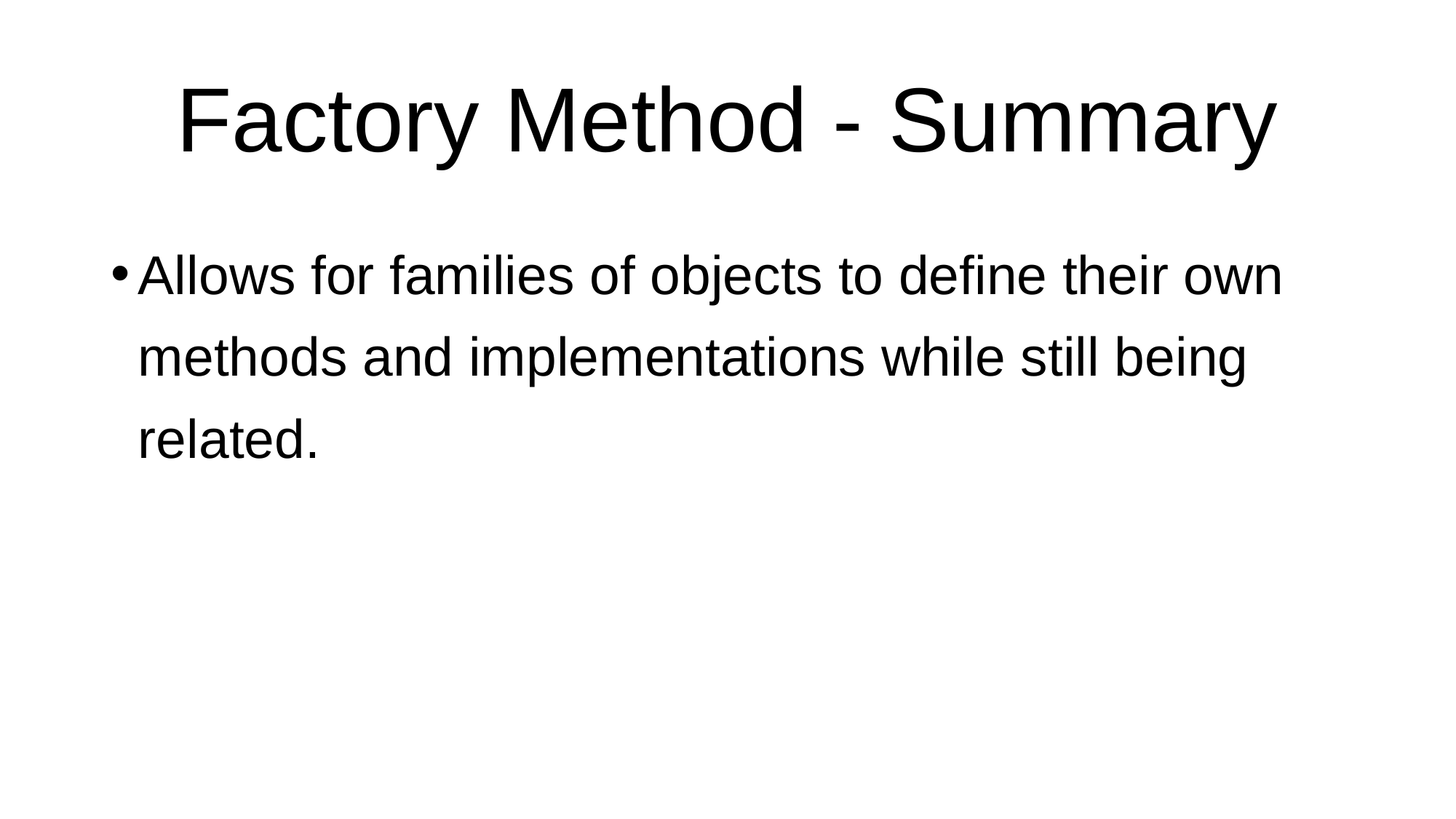

# Factory Method - Summary
Allows for families of objects to define their own methods and implementations while still being related.